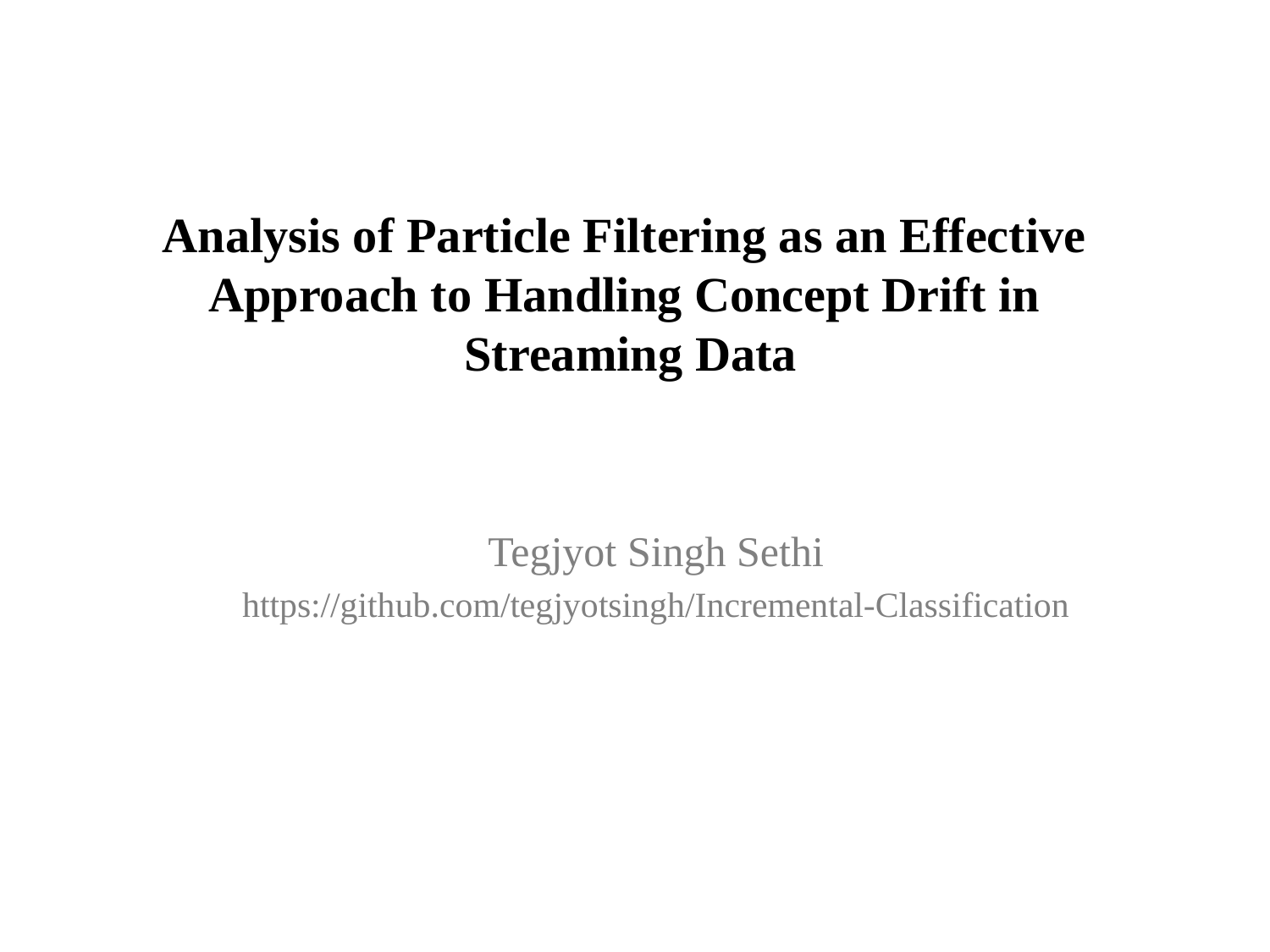

# Analysis of Particle Filtering as an Effective Approach to Handling Concept Drift in Streaming Data
Tegjyot Singh Sethi
https://github.com/tegjyotsingh/Incremental-Classification